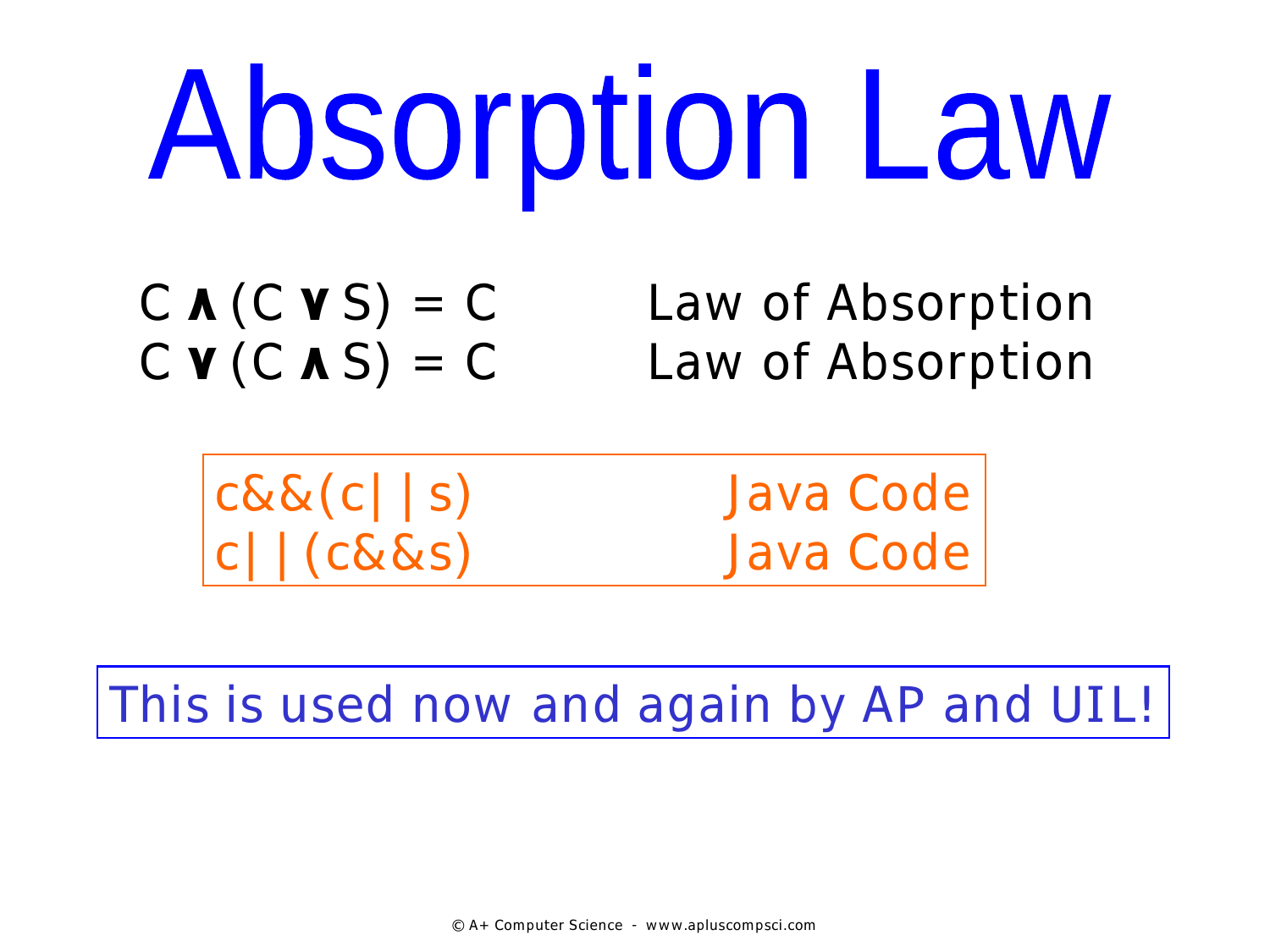

Absorption Law

C ۸ (C ۷ S) = C		Law of Absorption
C ۷ (C ۸ S) = C		Law of Absorption
c&&(c||s) 		Java Code
c||(c&&s) 		Java Code
This is used now and again by AP and UIL!

© A+ Computer Science  -  www.apluscompsci.com